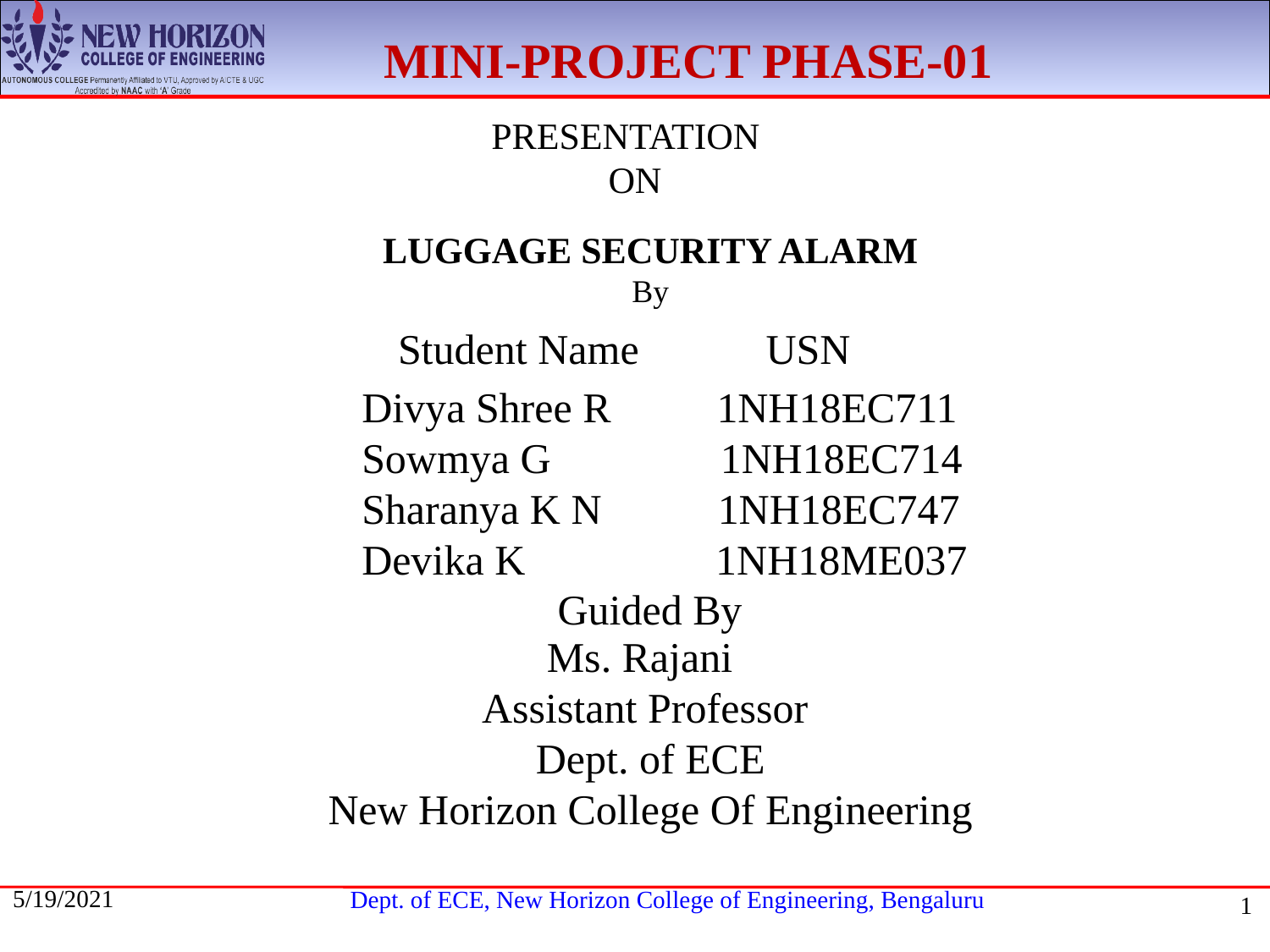

Mini-Project Phase-01
PRESENTATION
ON
# LUGGAGE SECURITY ALARM By
Student Name            USN
Divya Shree R          1NH18EC711
Sowmya G                1NH18EC714
Sharanya K N           1NH18EC747
Devika K                  1NH18ME037
Guided By
Ms. Rajani
Assistant Professor
Dept. of ECE
New Horizon College Of Engineering
5/19/2021
1